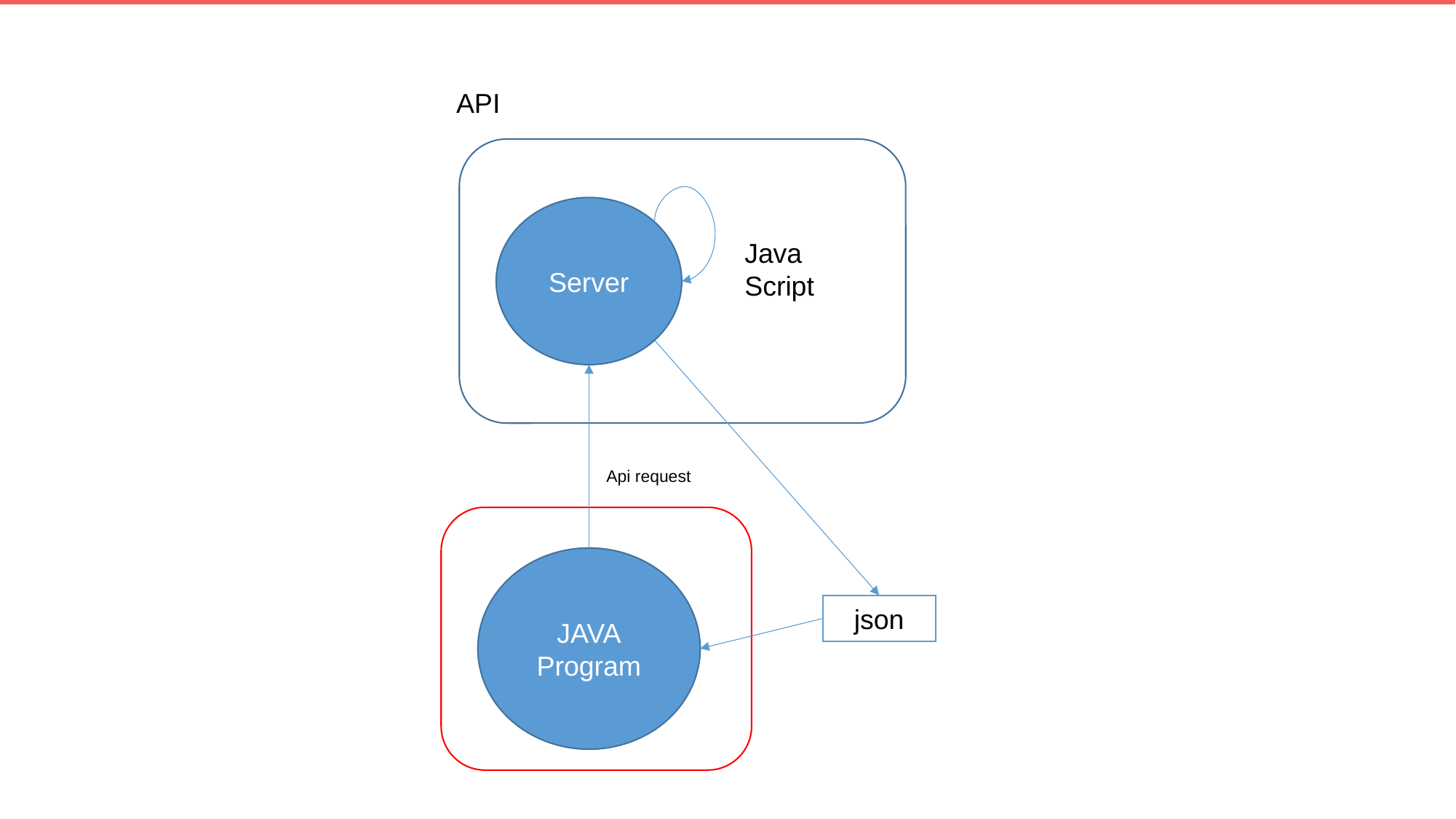

API

Server
Java
Script

Api request
JAVA
Program
json